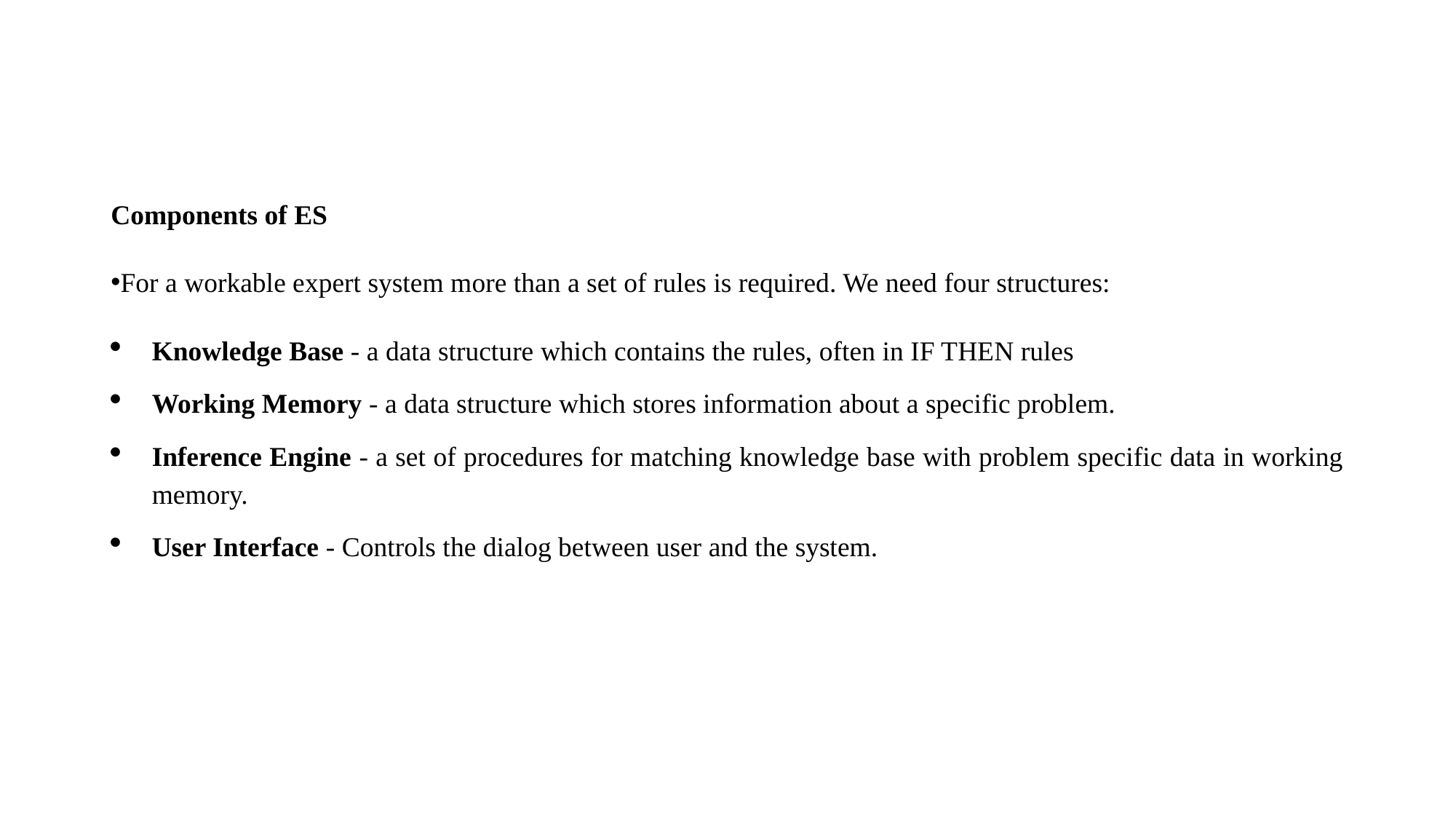

#
Components of ES
For a workable expert system more than a set of rules is required. We need four structures:
Knowledge Base - a data structure which contains the rules, often in IF THEN rules
Working Memory - a data structure which stores information about a specific problem.
Inference Engine - a set of procedures for matching knowledge base with problem specific data in working memory.
User Interface - Controls the dialog between user and the system.